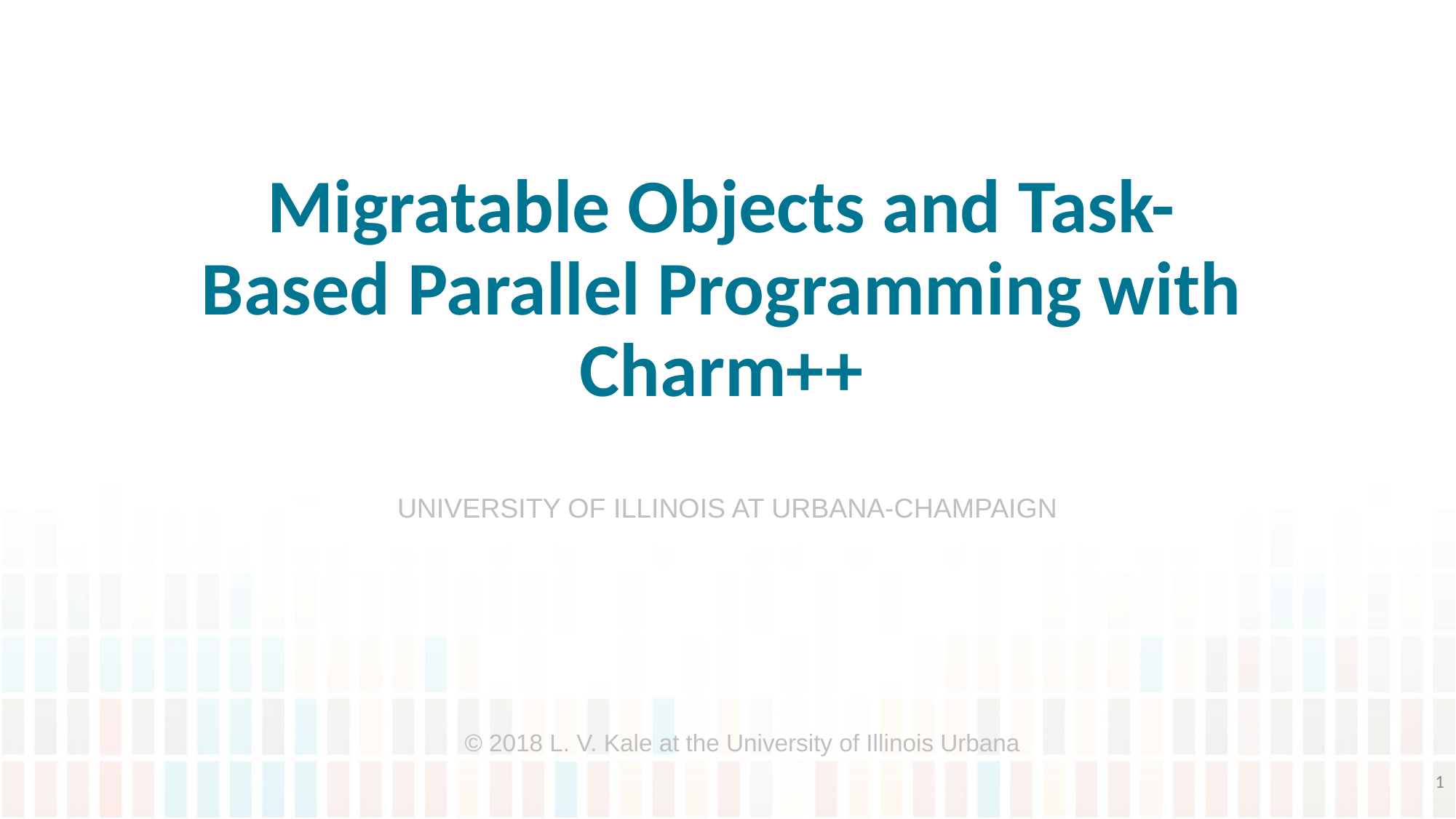

# Migratable Objects and Task-Based Parallel Programming with Charm++​

© 2018 L. V. Kale at the University of Illinois Urbana
1